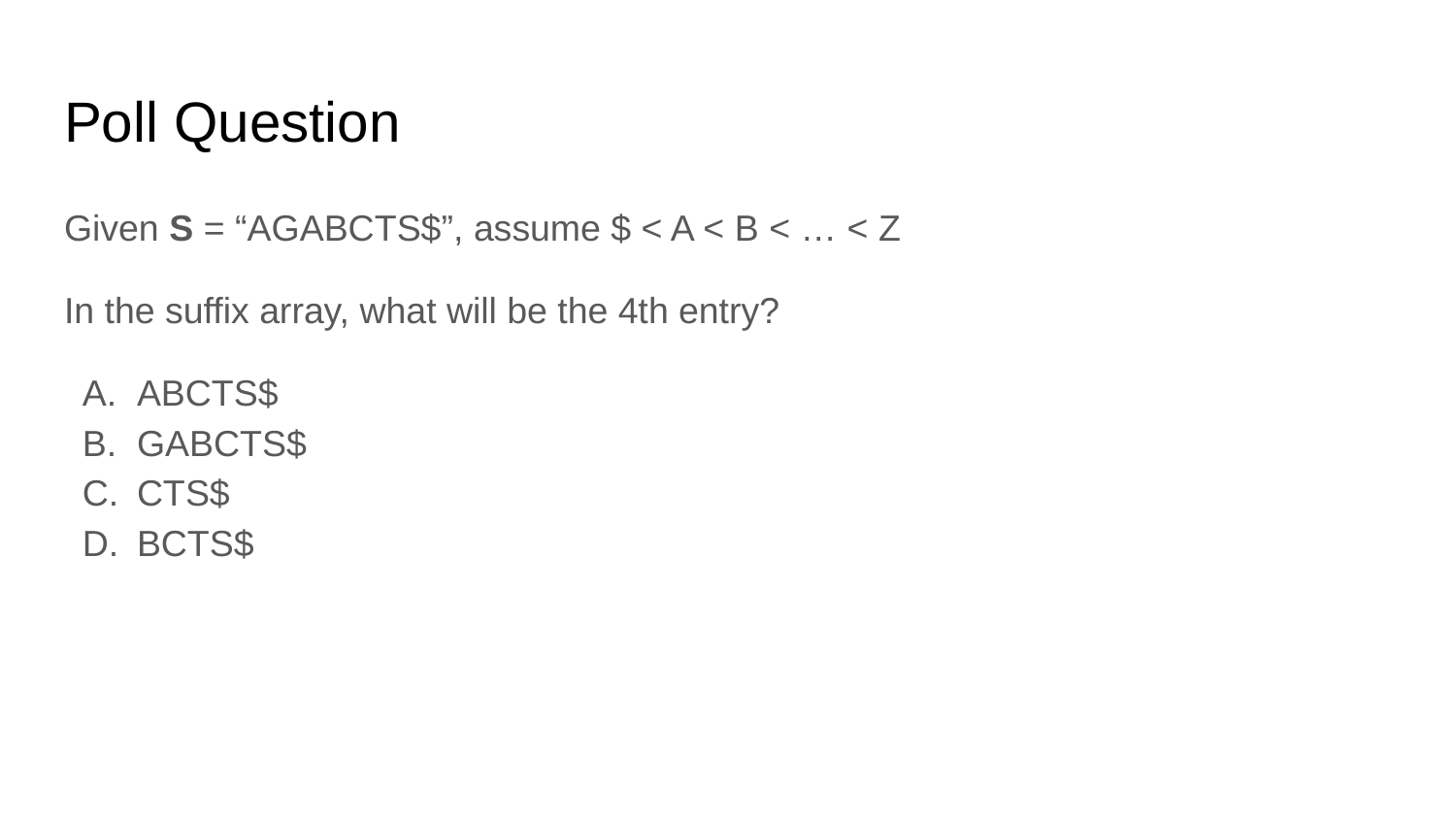

# Poll Question
Given S = “AGABCTS$”, assume $ < A < B < … < Z
In the suffix array, what will be the 4th entry?
ABCTS$
GABCTS$
CTS$
BCTS$